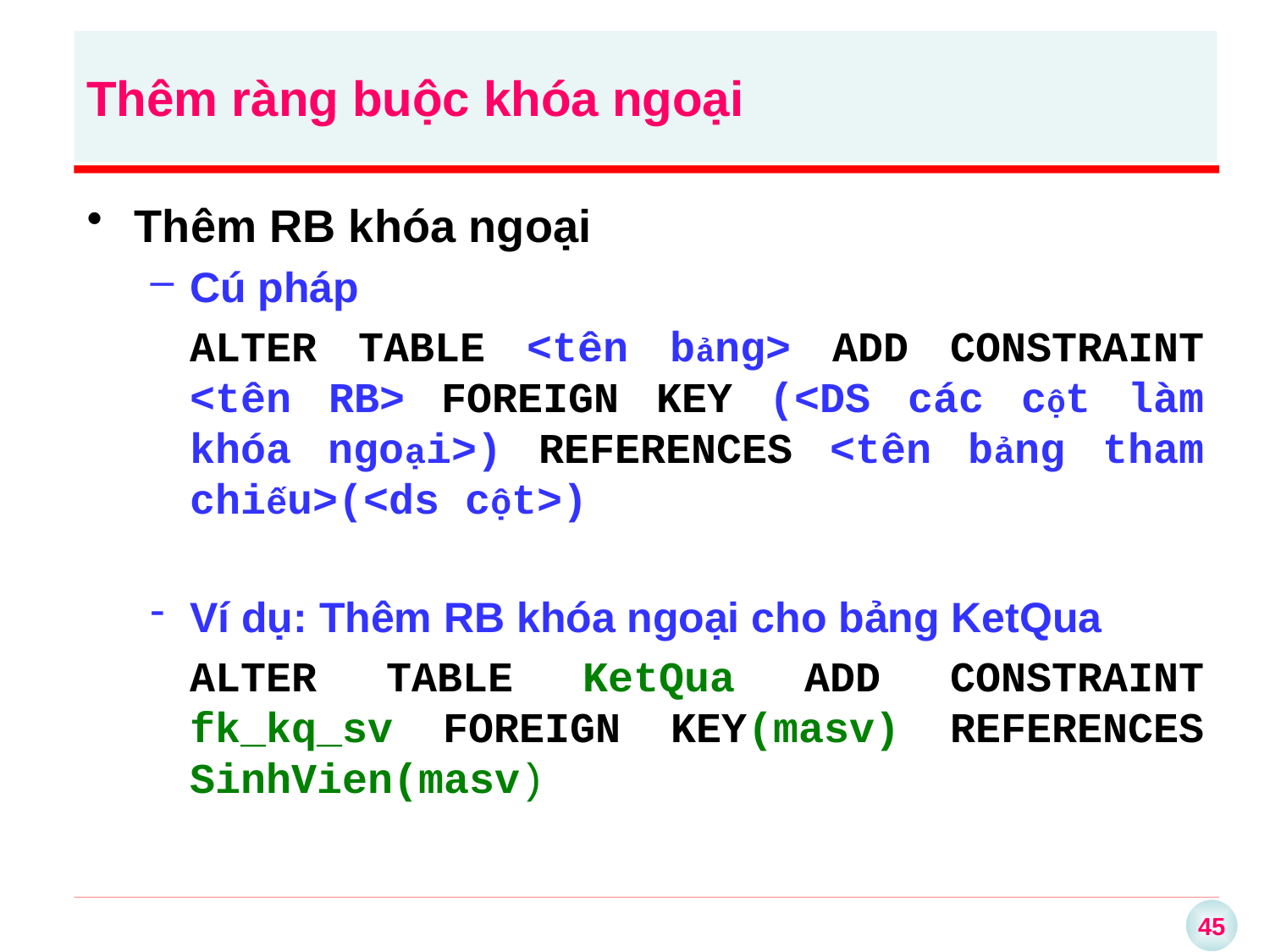

Thêm ràng buộc khóa ngoại
Thêm RB khóa ngoại
Cú pháp
	ALTER TABLE <tên bảng> ADD CONSTRAINT <tên RB> FOREIGN KEY (<DS các cột làm khóa ngoại>) REFERENCES <tên bảng tham chiếu>(<ds cột>)

Ví dụ: Thêm RB khóa ngoại cho bảng KetQua
	ALTER TABLE KetQua ADD CONSTRAINT fk_kq_sv FOREIGN KEY(masv) REFERENCES SinhVien(masv)